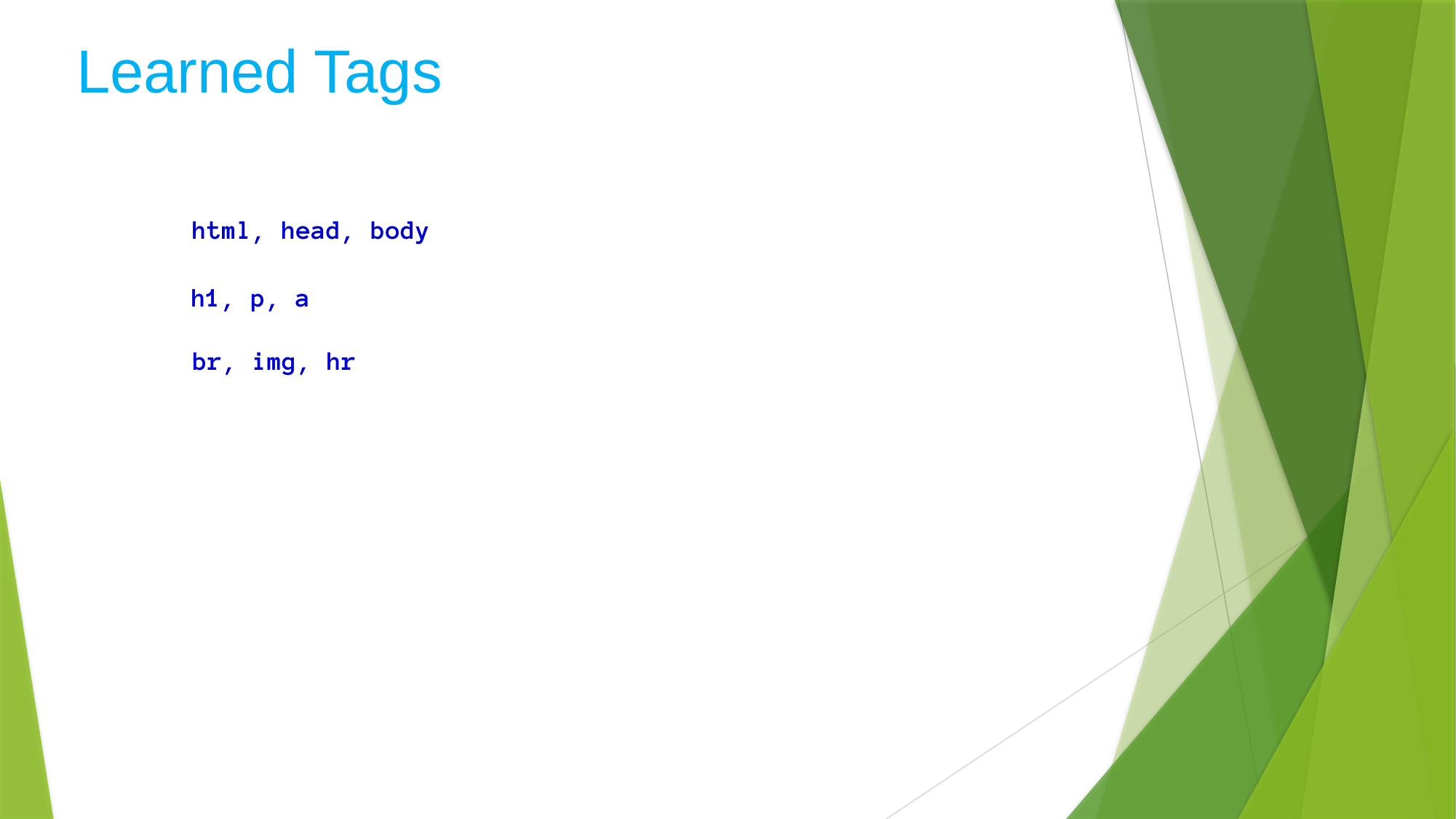

Learned Tags
html, head, body
h1, p, a
br, img, hr